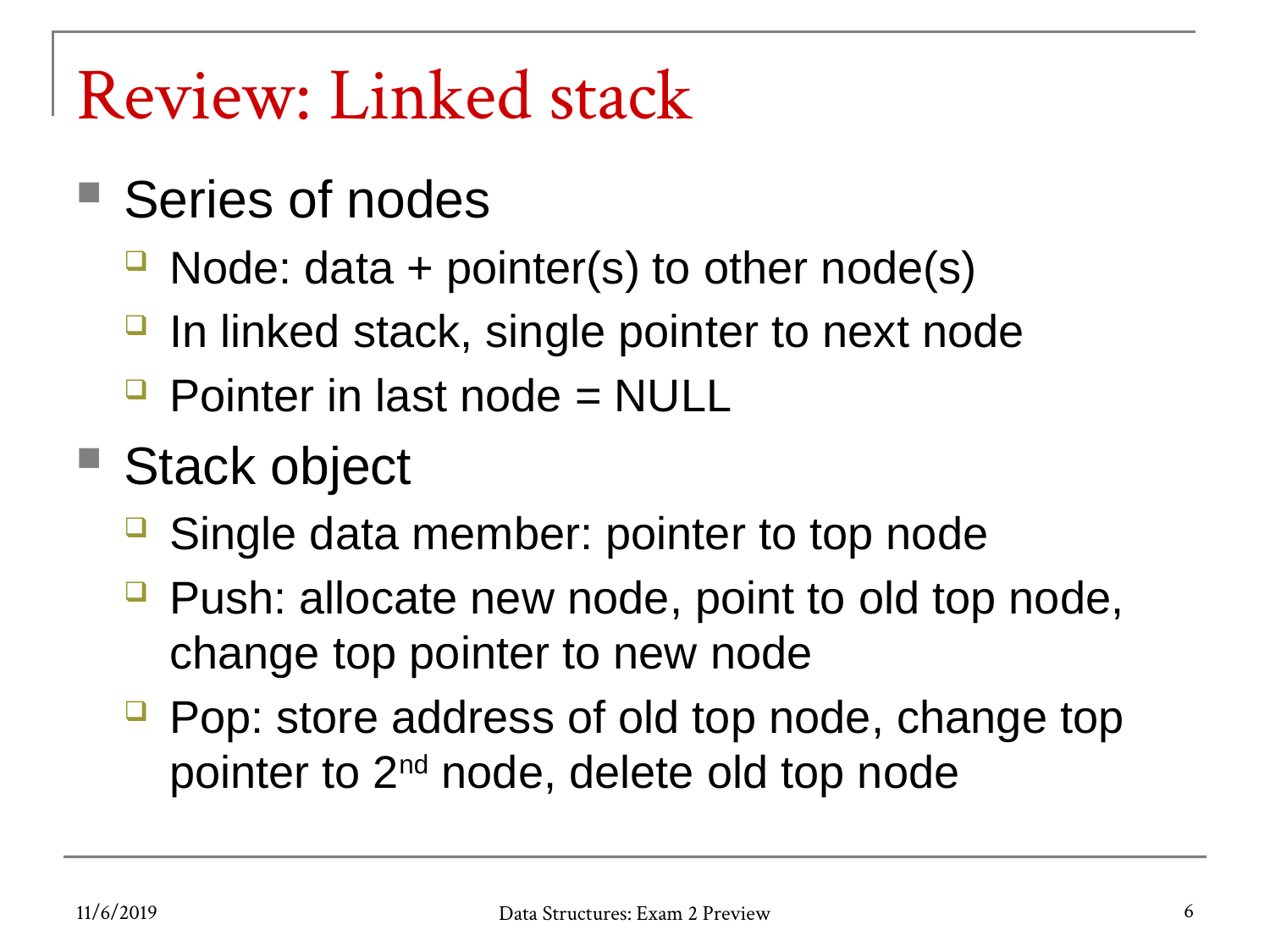

# Review: Linked stack
Series of nodes
Node: data + pointer(s) to other node(s)
In linked stack, single pointer to next node
Pointer in last node = NULL
Stack object
Single data member: pointer to top node
Push: allocate new node, point to old top node, change top pointer to new node
Pop: store address of old top node, change top pointer to 2nd node, delete old top node
11/6/2019
6
Data Structures: Exam 2 Preview